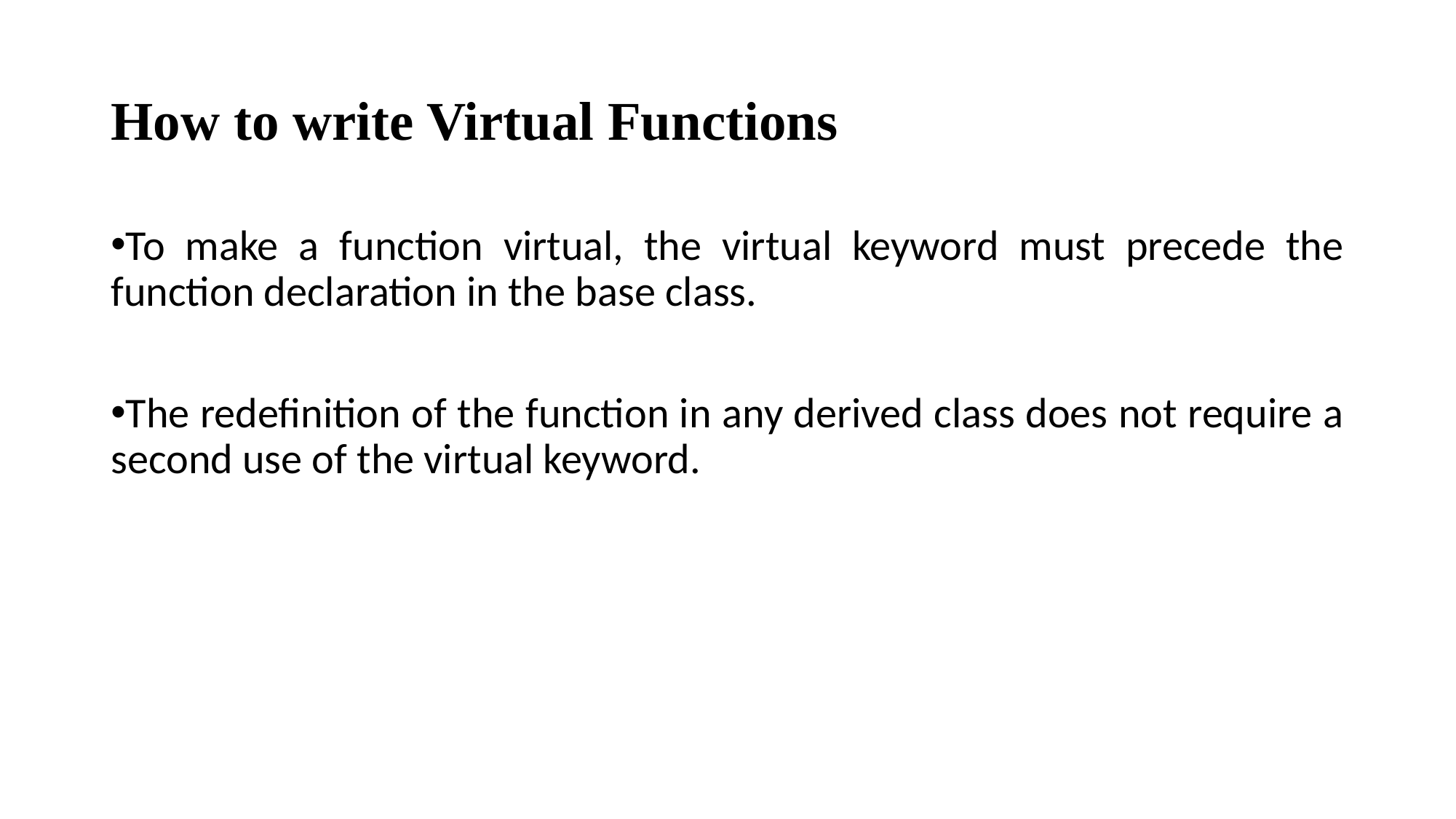

# How to write Virtual Functions
To make a function virtual, the virtual keyword must precede the function declaration in the base class.

The redefinition of the function in any derived class does not require a second use of the virtual keyword.